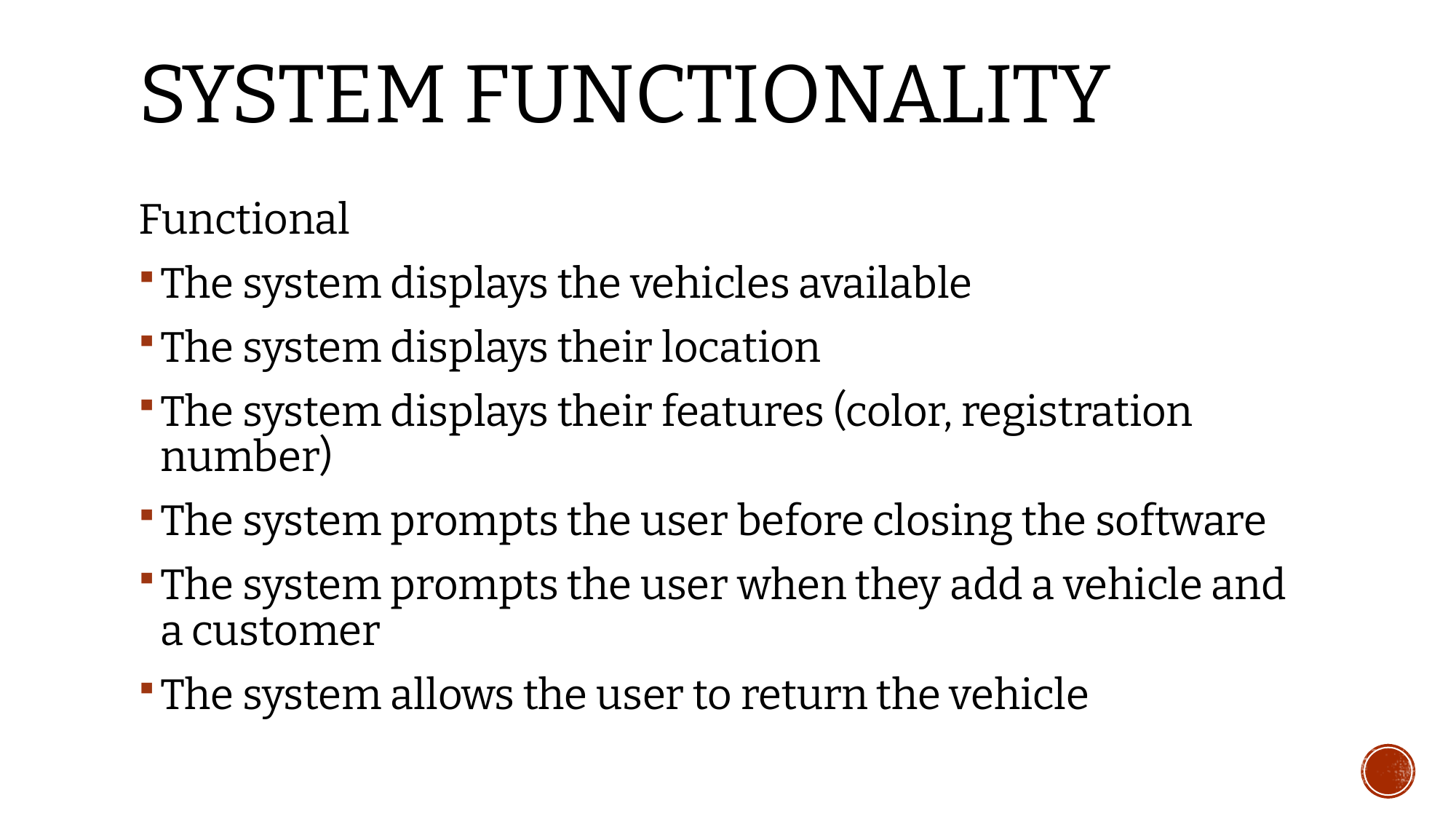

# System Functionality
Functional
The system displays the vehicles available
The system displays their location
The system displays their features (color, registration number)
The system prompts the user before closing the software
The system prompts the user when they add a vehicle and a customer
The system allows the user to return the vehicle